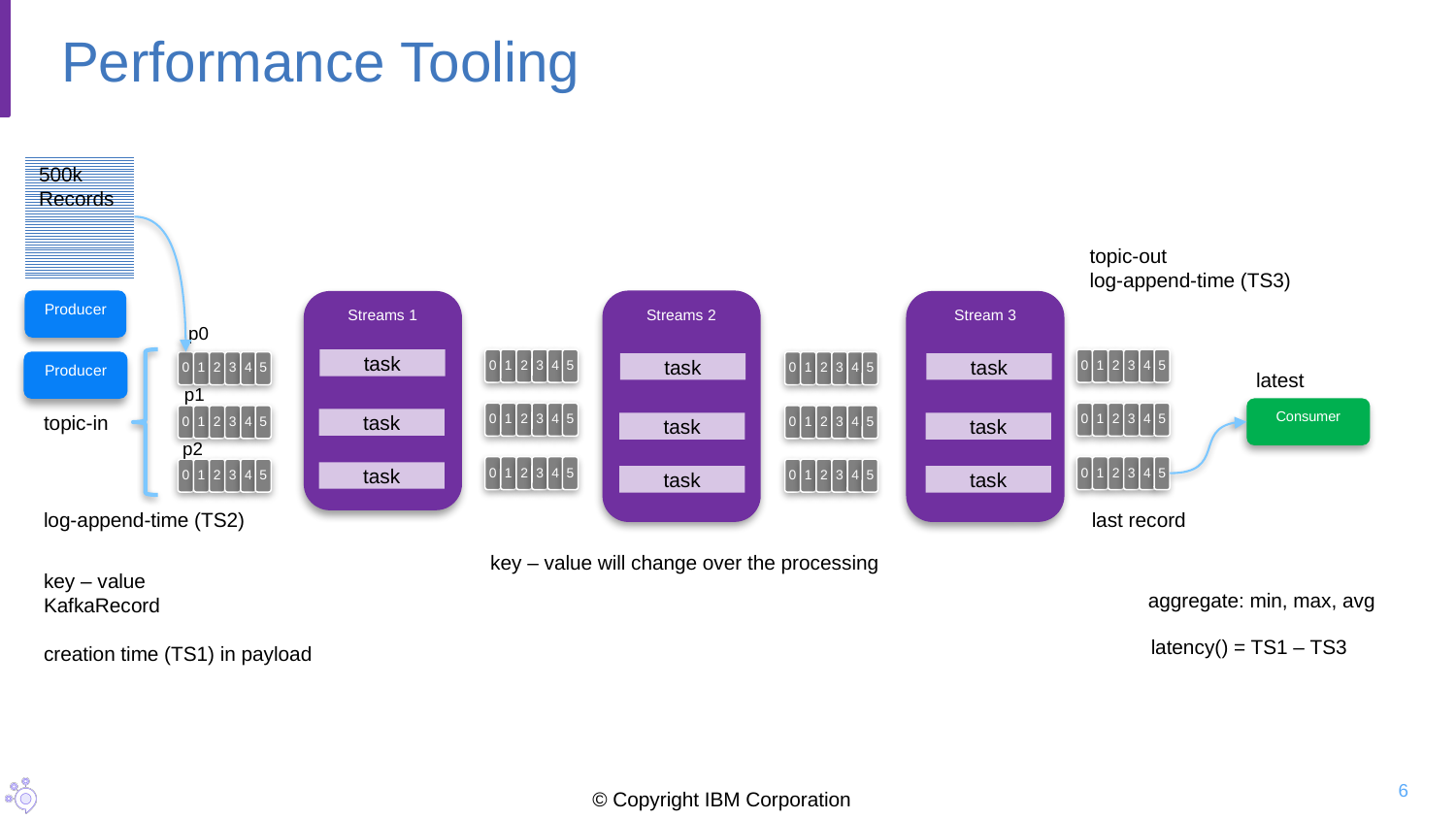

# Performance Tooling
500k
Records
topic-out
log-append-time (TS3)
Producer
Streams 2
Streams 1
Stream 3
p0

task
task
task
0
1
2
3
4
5
0
1
2
3
4
5
Producer
0
1
2
3
4
5
0
1
2
3
4
5
task
task
task
task
task
task
latest
p1
Consumer
topic-in

log-append-time (TS2)

0
1
2
3
4
5
0
1
2
3
4
5
0
1
2
3
4
5
0
1
2
3
4
5
p2
0
1
2
3
4
5
0
1
2
3
4
5
0
1
2
3
4
5
0
1
2
3
4
5
last record
key – value will change over the processing
key – value
KafkaRecord

creation time (TS1) in payload
aggregate: min, max, avg
latency() = TS1 – TS3
6